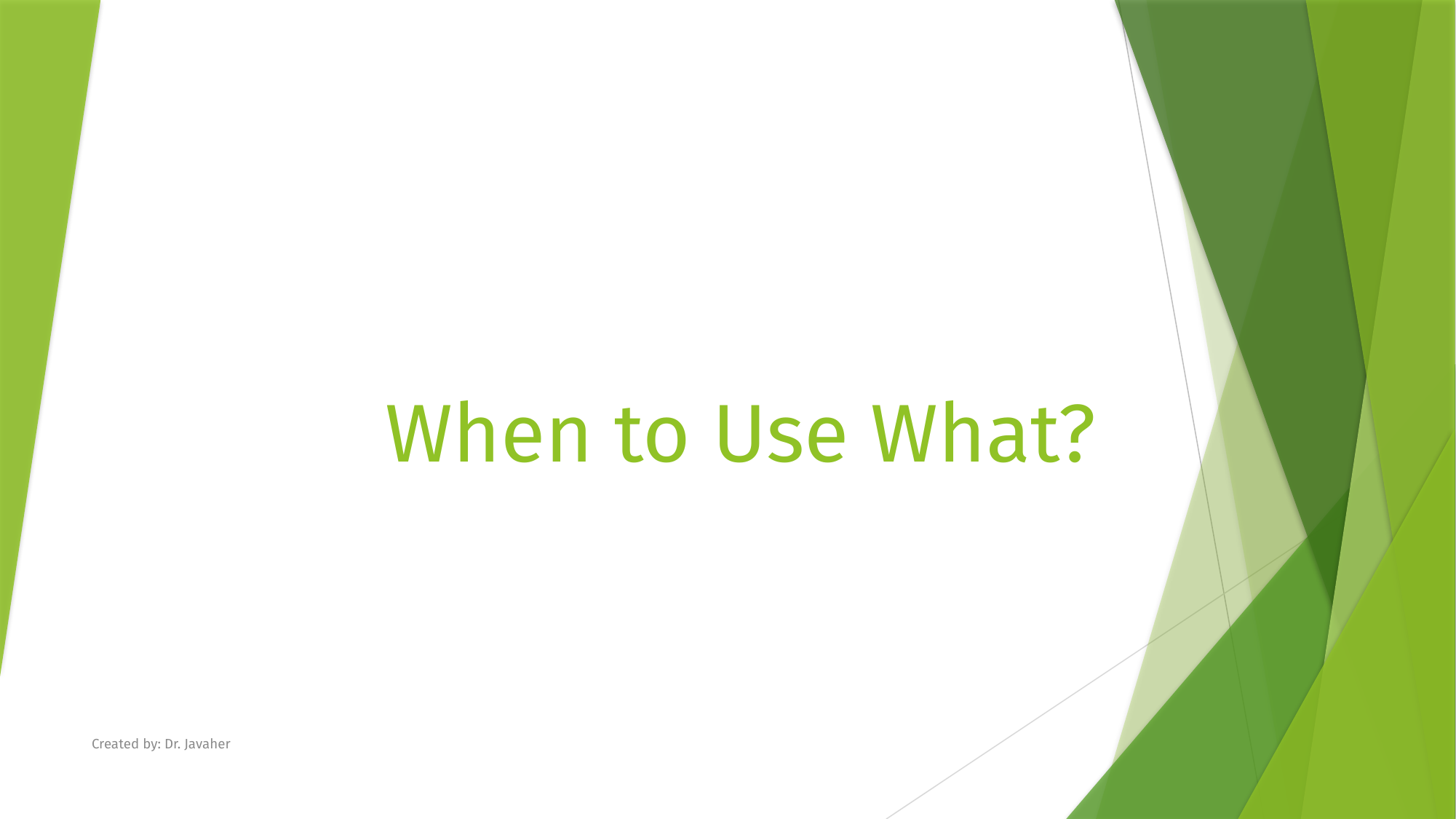

# When to Use What?

Created by: Dr. Javaher